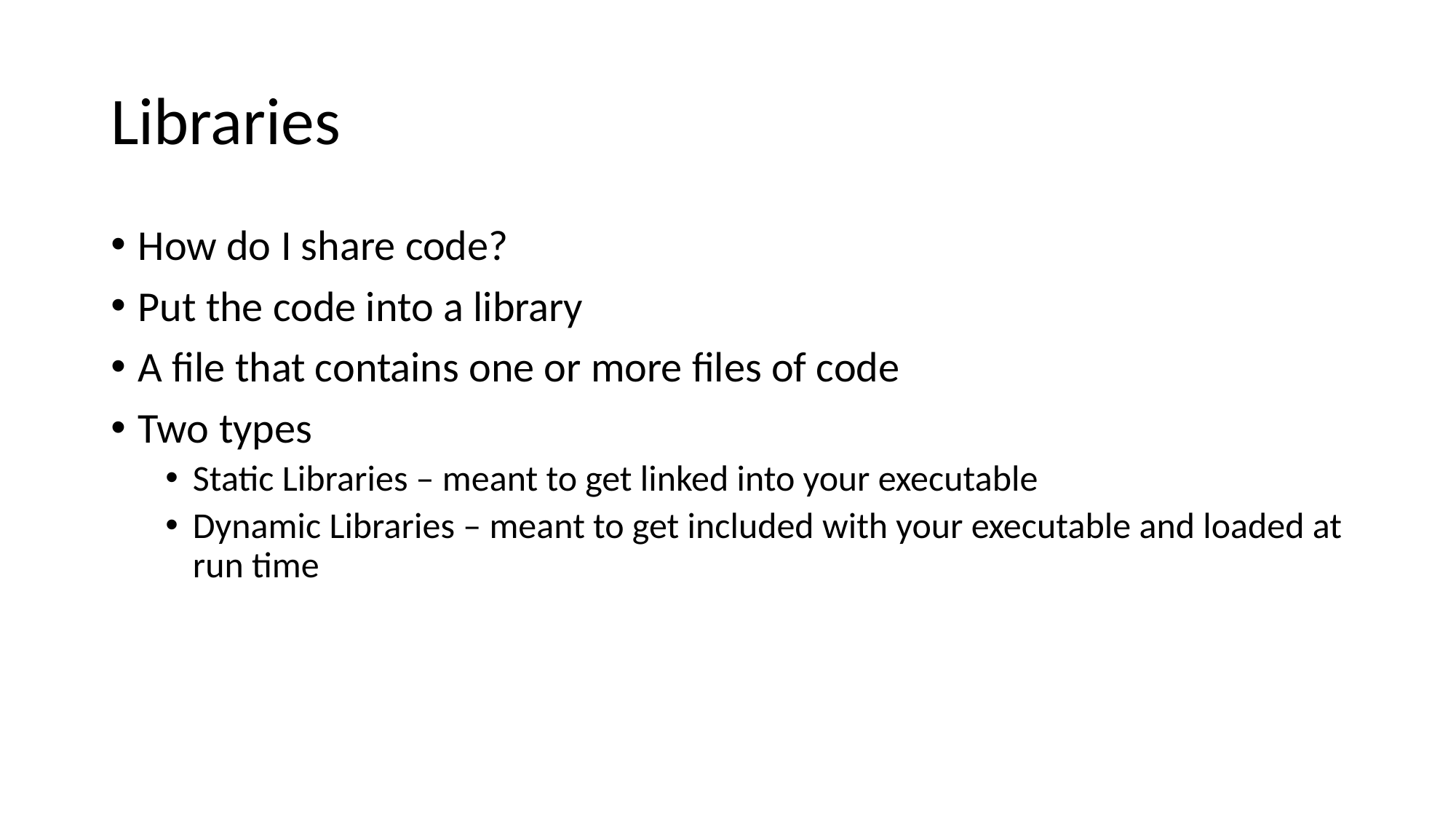

# Libraries
How do I share code?
Put the code into a library
A file that contains one or more files of code
Two types
Static Libraries – meant to get linked into your executable
Dynamic Libraries – meant to get included with your executable and loaded at run time